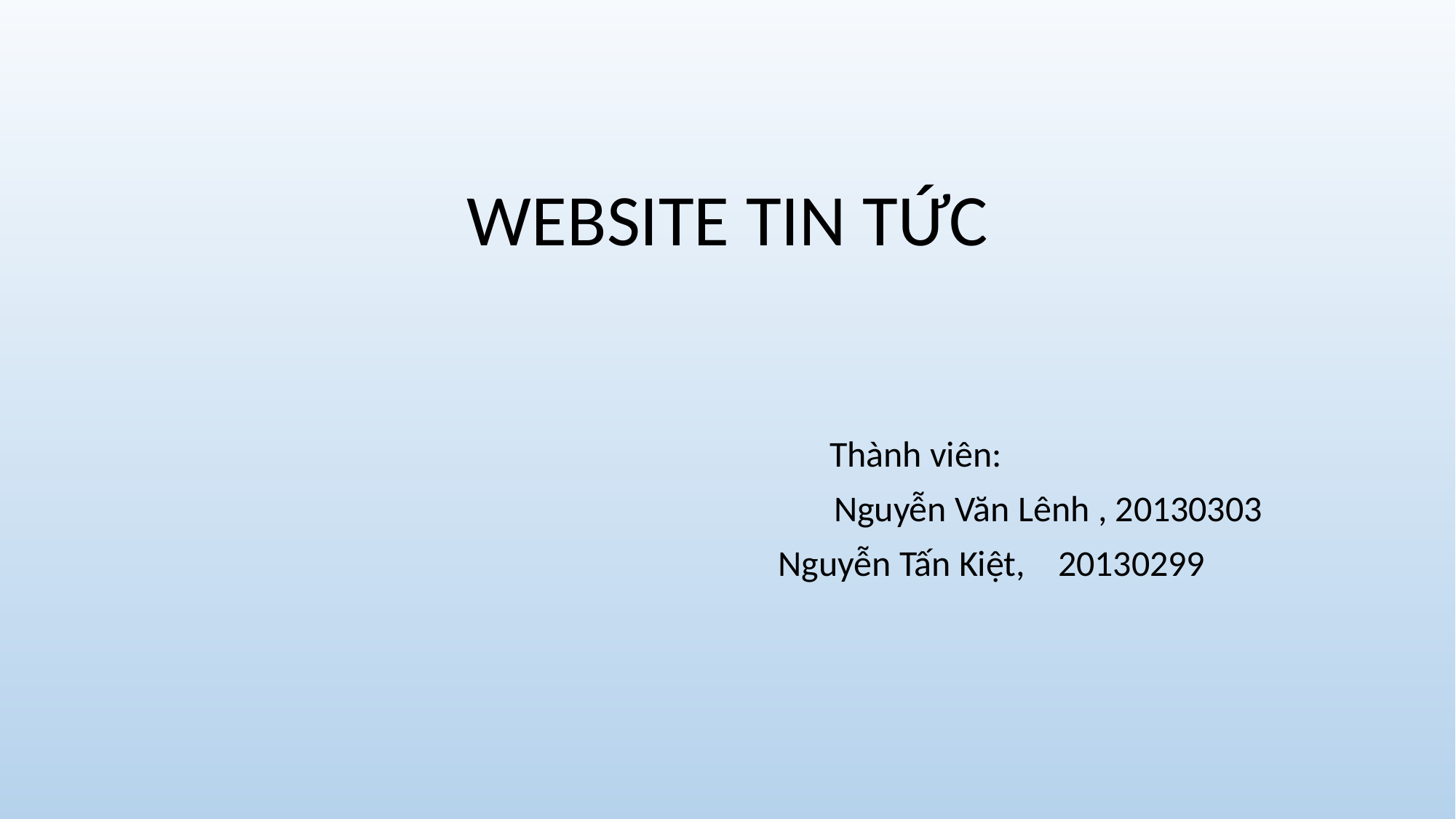

# WEBSITE TIN TỨC
			      Thành viên:
Nguyễn Văn Lênh , 20130303
    Nguyễn Tấn Kiệt,    20130299